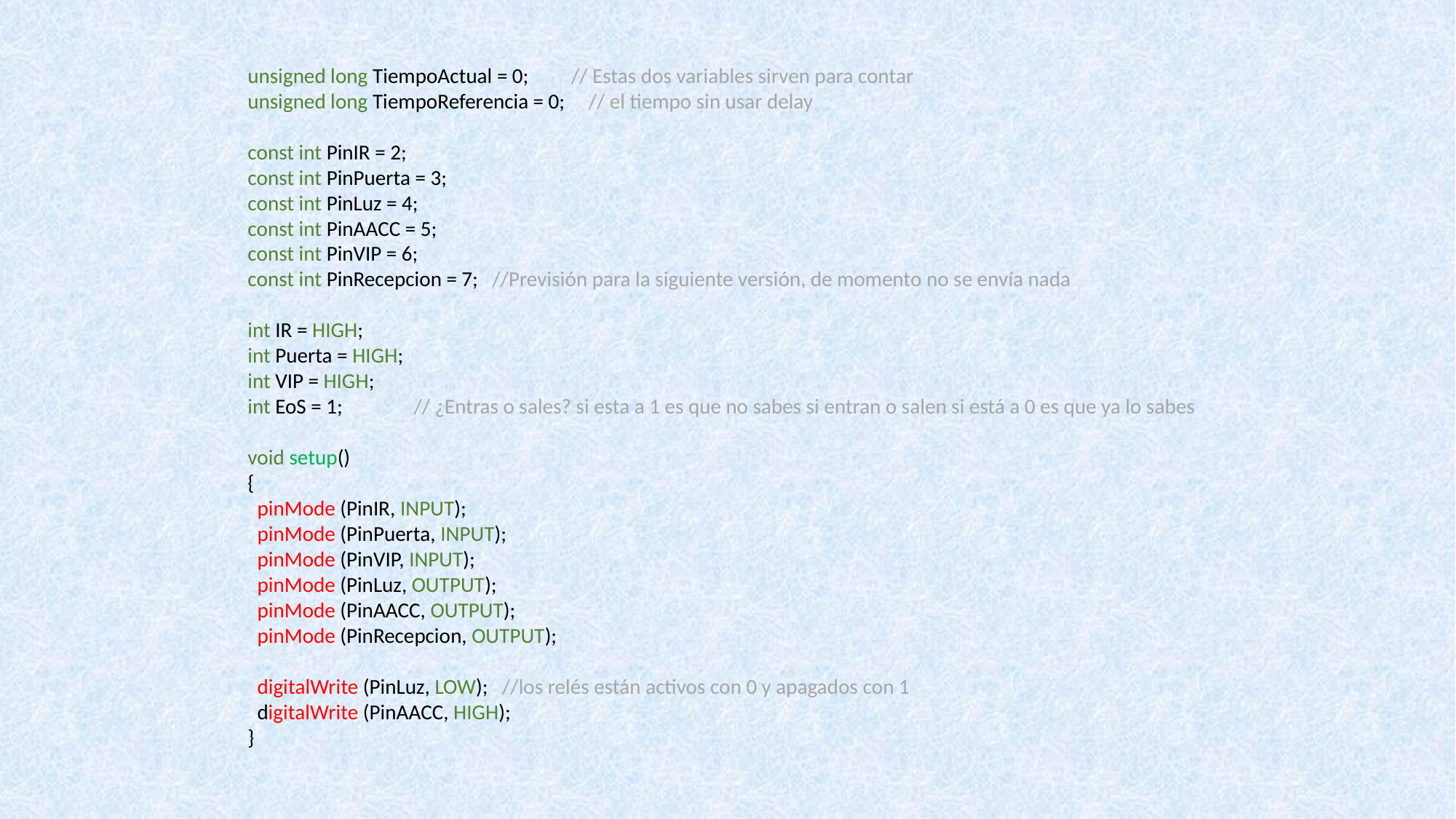

unsigned long TiempoActual = 0;         // Estas dos variables sirven para contar
unsigned long TiempoReferencia = 0;     // el tiempo sin usar delay

const int PinIR = 2;
const int PinPuerta = 3;
const int PinLuz = 4;
const int PinAACC = 5;
const int PinVIP = 6;
const int PinRecepcion = 7;   //Previsión para la siguiente versión, de momento no se envía nada

int IR = HIGH;
int Puerta = HIGH;
int VIP = HIGH;
int EoS = 1;               // ¿Entras o sales? si esta a 1 es que no sabes si entran o salen si está a 0 es que ya lo sabes

void setup()
{
  pinMode (PinIR, INPUT);
  pinMode (PinPuerta, INPUT);
  pinMode (PinVIP, INPUT);
  pinMode (PinLuz, OUTPUT);
  pinMode (PinAACC, OUTPUT);
  pinMode (PinRecepcion, OUTPUT);

  digitalWrite (PinLuz, LOW);   //los relés están activos con 0 y apagados con 1
  digitalWrite (PinAACC, HIGH);
}